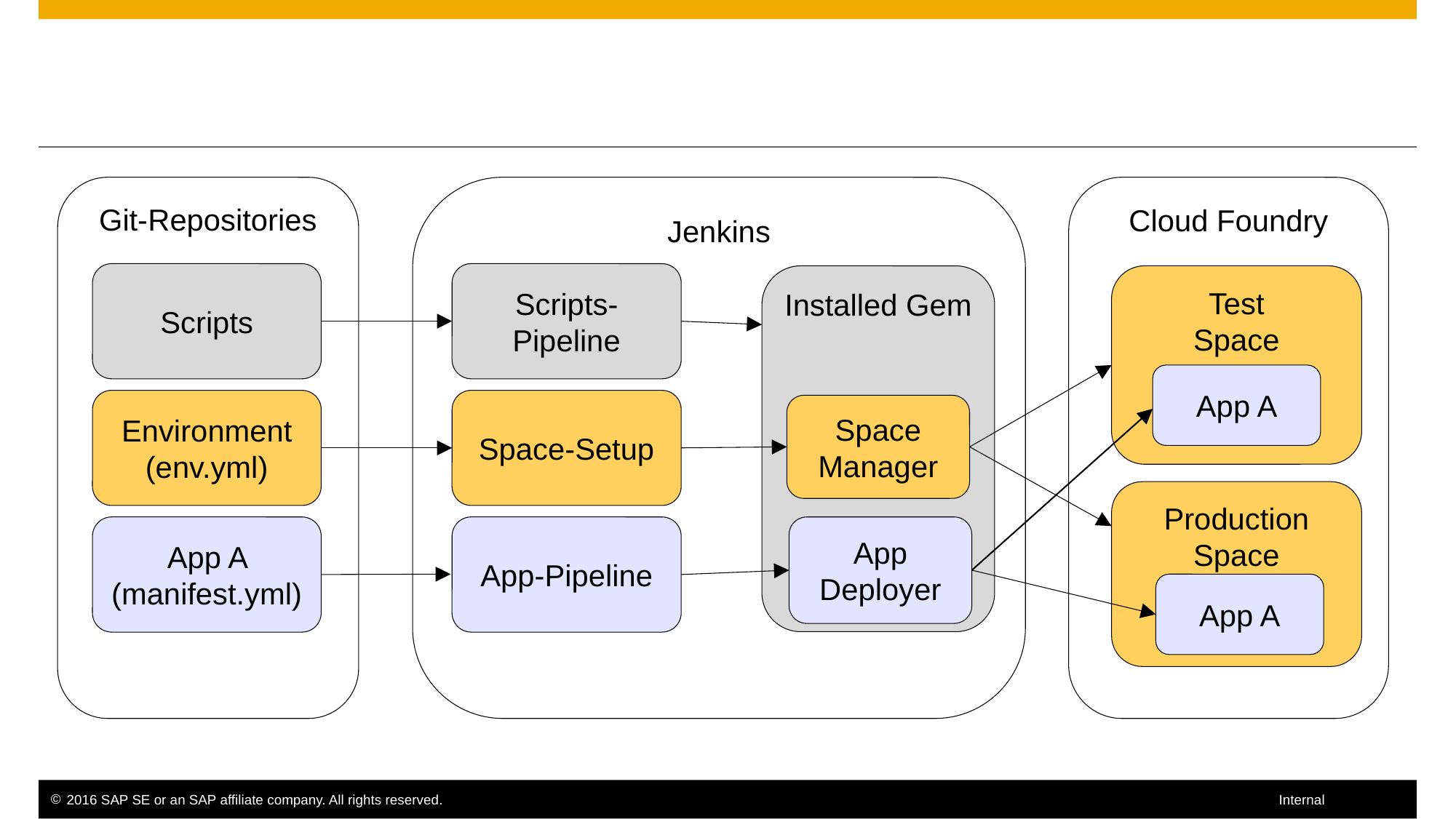

#
Jenkins
Cloud Foundry
Git-Repositories
Scripts
Scripts-Pipeline
Installed Gem
Test
Space
App A
Environment (env.yml)
Space-Setup
Space Manager
Production
Space
App A (manifest.yml)
App-Pipeline
App Deployer
App A